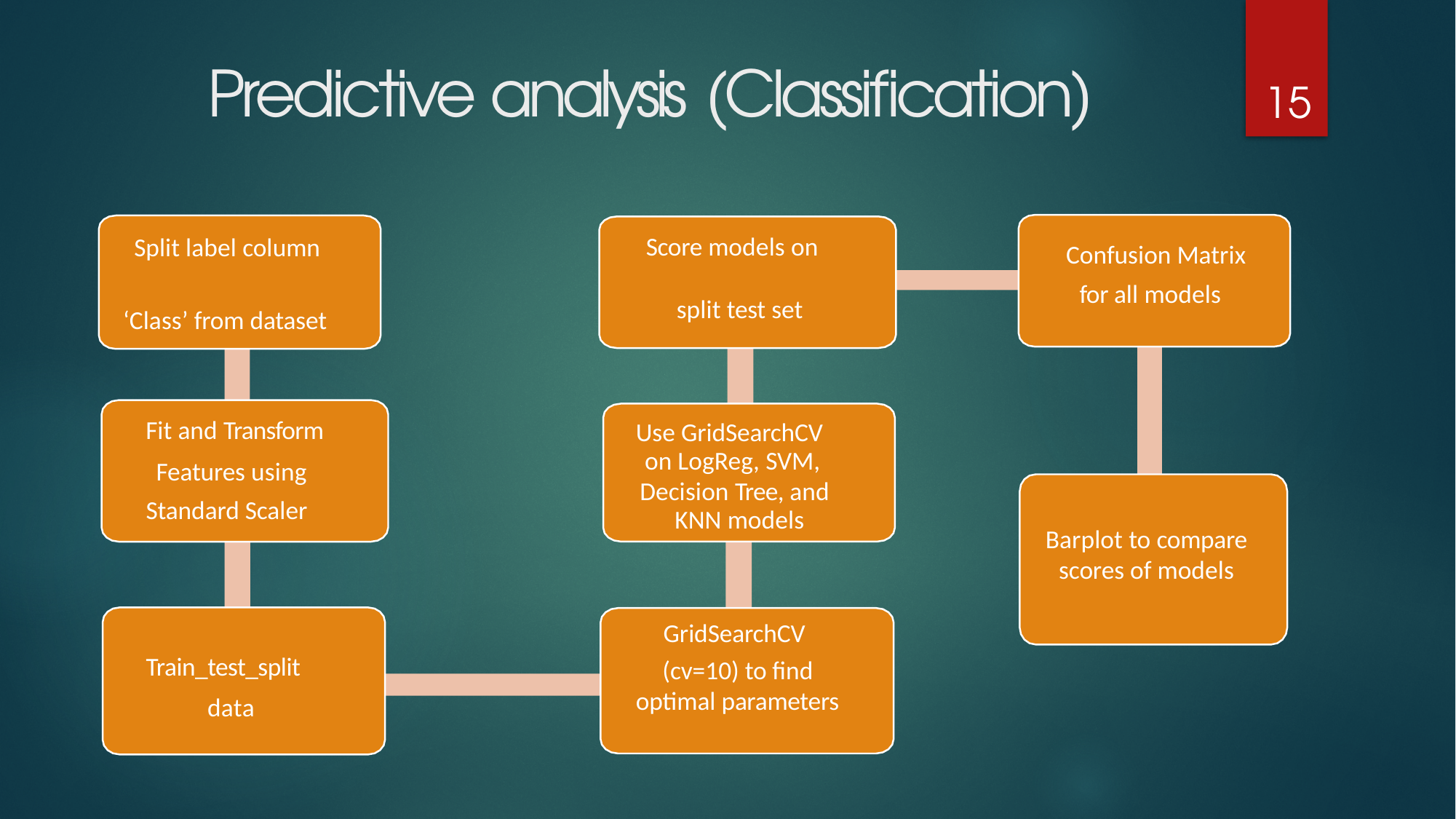

15
# Predictive analysis (Classification)

Score models on
Split label column
Confusion Matrix

for all models
split test set
‘Class’ from dataset

Fit and Transform
Use GridSearchCV
on LogReg, SVM,
Features using

Decision Tree, and

Standard Scaler
KNN models
Barplot to compare  scores of models

GridSearchCV
Train_test_split
(cv=10) to find  optimal parameters
data